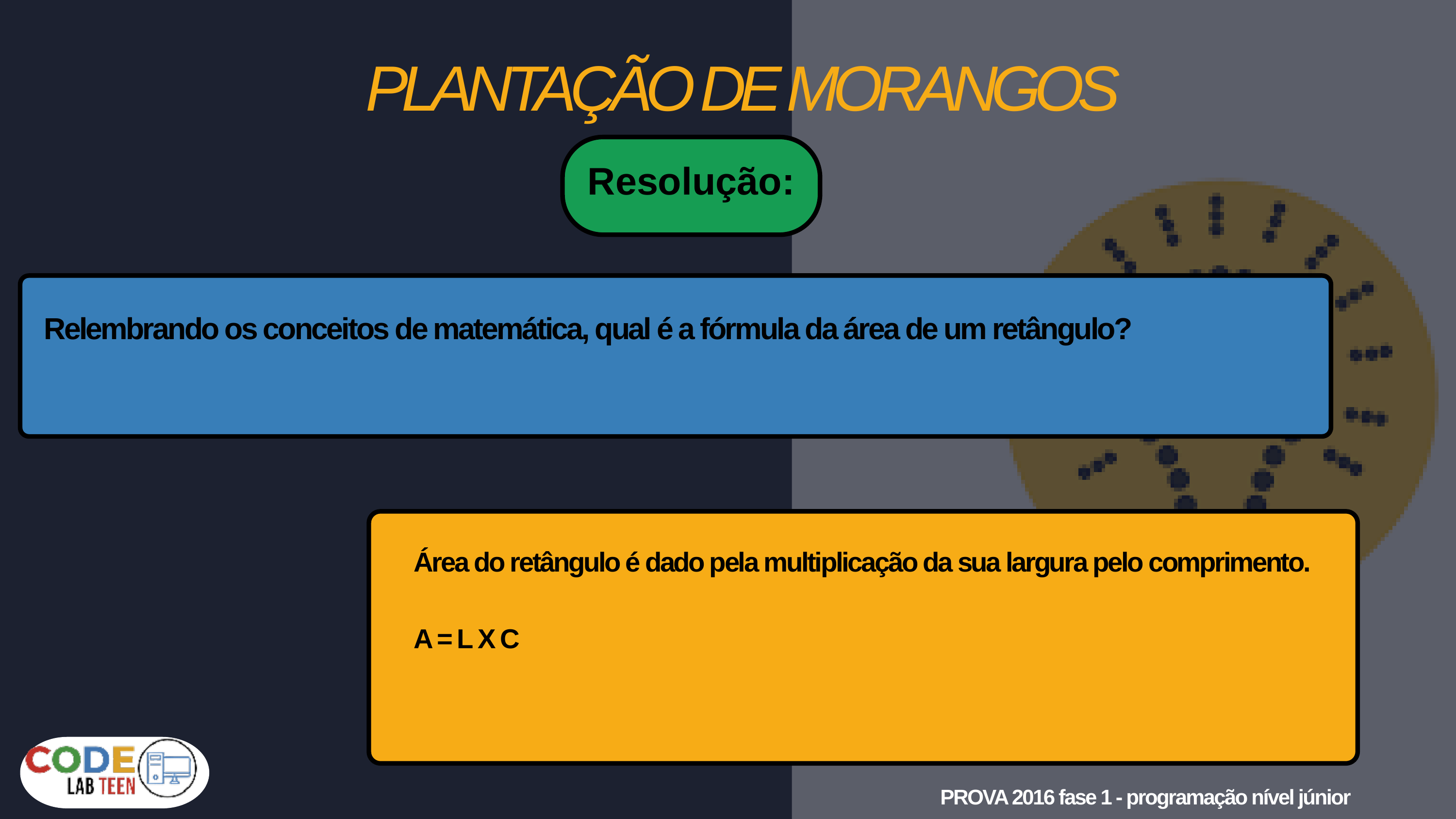

PLANTAÇÃO DE MORANGOS

Resolução:

Relembrando os conceitos de matemática, qual é a fórmula da área de um retângulo?

Área do retângulo é dado pela multiplicação da sua largura pelo comprimento.
A = L X C

PROVA 2016 fase 1 - programação nível júnior